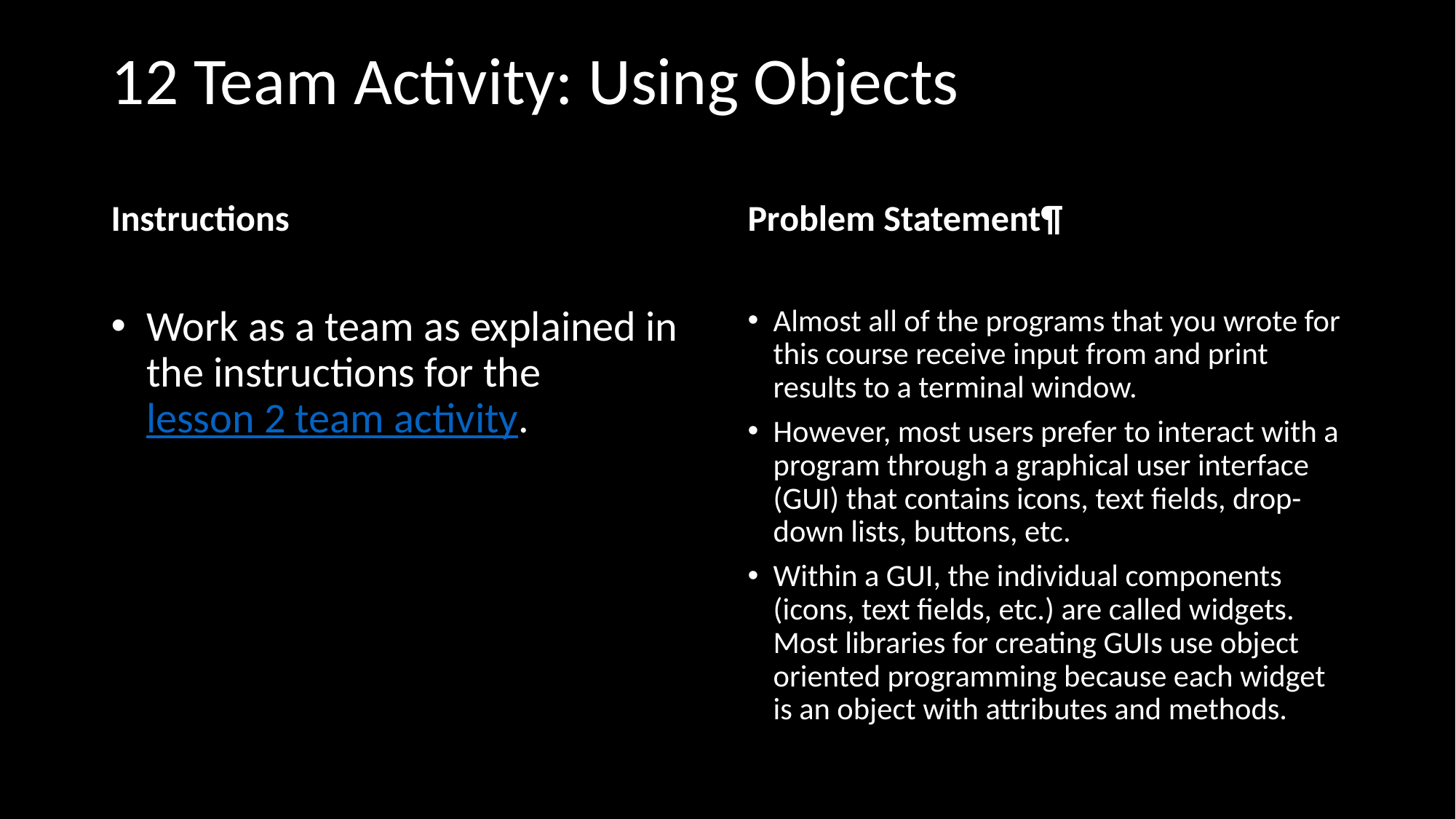

# 12 Team Activity: Using Objects
Instructions

Problem Statement¶

Work as a team as explained in the instructions for the lesson 2 team activity.

Almost all of the programs that you wrote for this course receive input from and print results to a terminal window.
However, most users prefer to interact with a program through a graphical user interface (GUI) that contains icons, text fields, drop-down lists, buttons, etc.
Within a GUI, the individual components (icons, text fields, etc.) are called widgets. Most libraries for creating GUIs use object oriented programming because each widget is an object with attributes and methods.